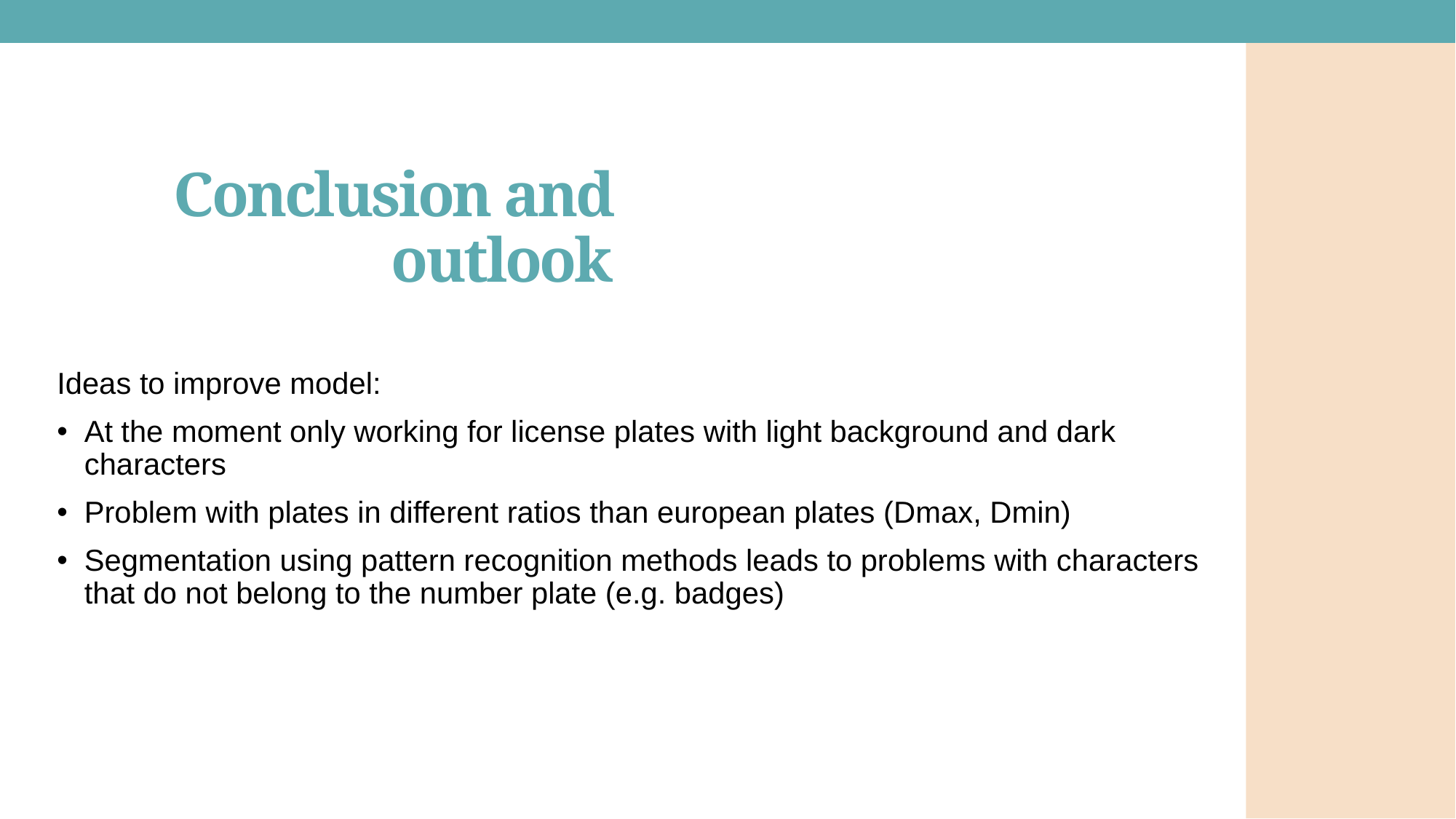

# Conclusion and outlook
Ideas to improve model:
At the moment only working for license plates with light background and dark characters
Problem with plates in different ratios than european plates (Dmax, Dmin)
Segmentation using pattern recognition methods leads to problems with characters that do not belong to the number plate (e.g. badges)